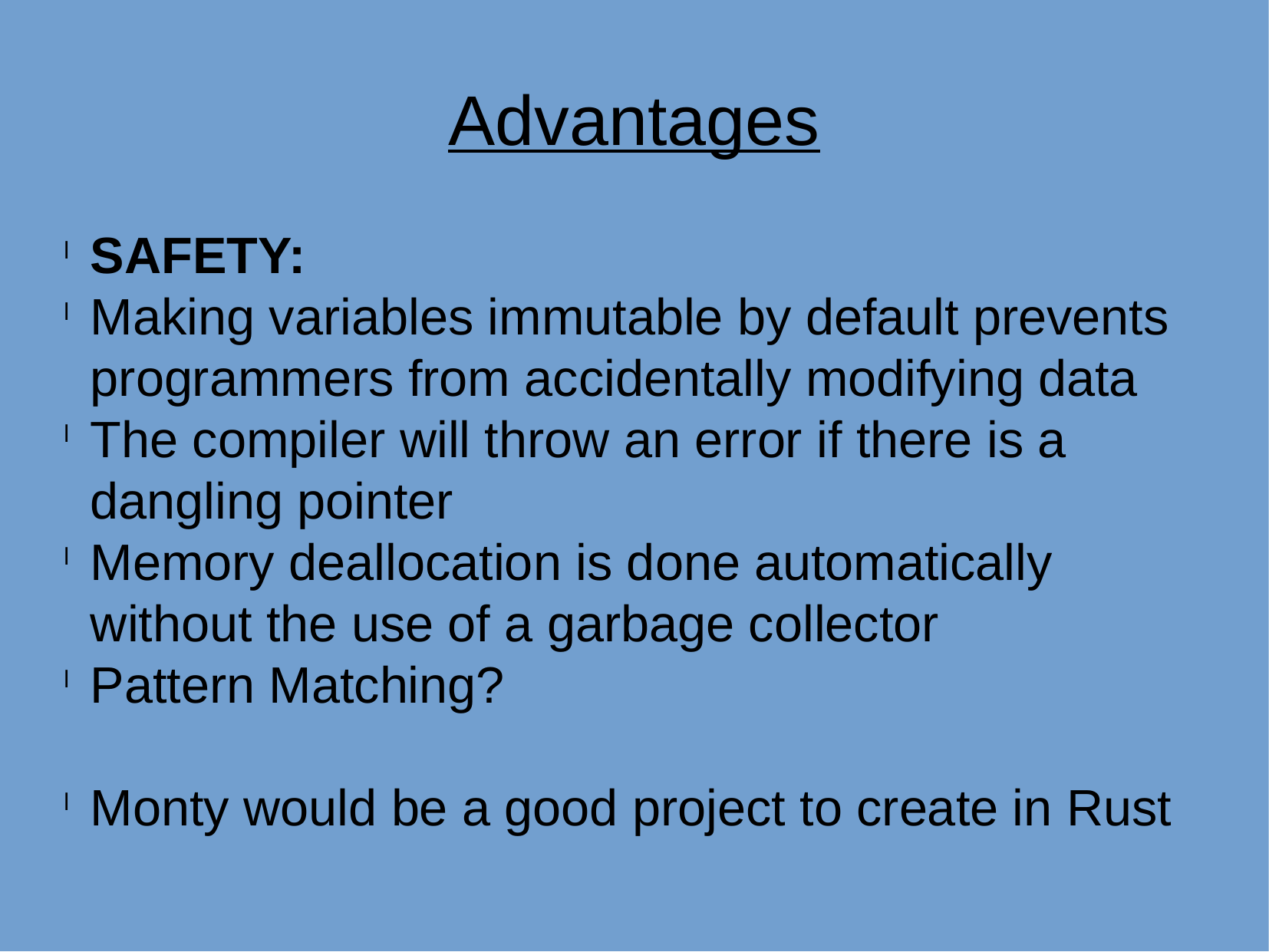

Advantages
SAFETY:
Making variables immutable by default prevents programmers from accidentally modifying data
The compiler will throw an error if there is a dangling pointer
Memory deallocation is done automatically without the use of a garbage collector
Pattern Matching?

Monty would be a good project to create in Rust